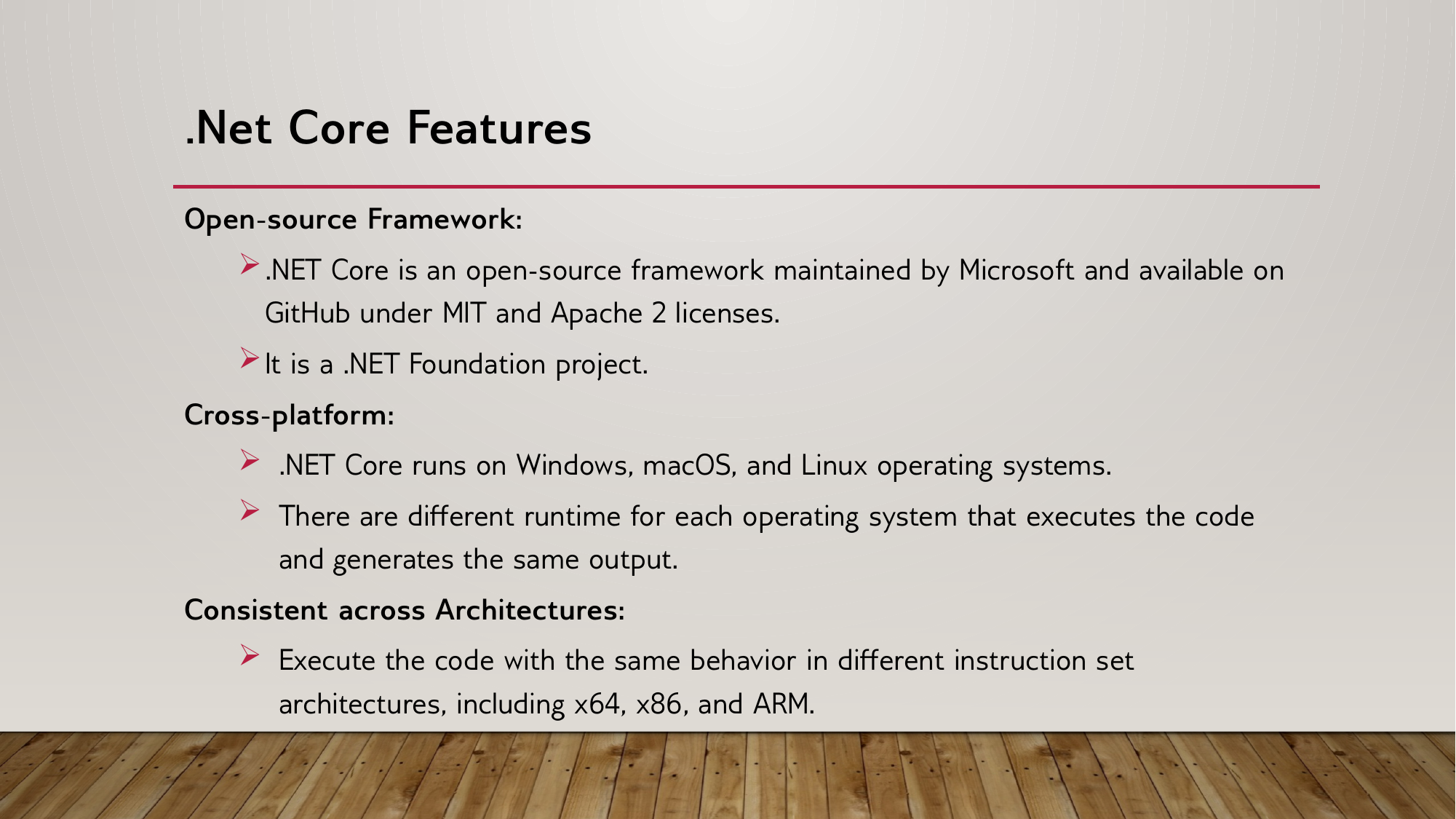

# .Net Core Features
Open-source Framework:
.NET Core is an open-source framework maintained by Microsoft and available on GitHub under MIT and Apache 2 licenses.
It is a .NET Foundation project.
Cross-platform:
.NET Core runs on Windows, macOS, and Linux operating systems.
There are different runtime for each operating system that executes the code and generates the same output.
Consistent across Architectures:
Execute the code with the same behavior in different instruction set architectures, including x64, x86, and ARM.